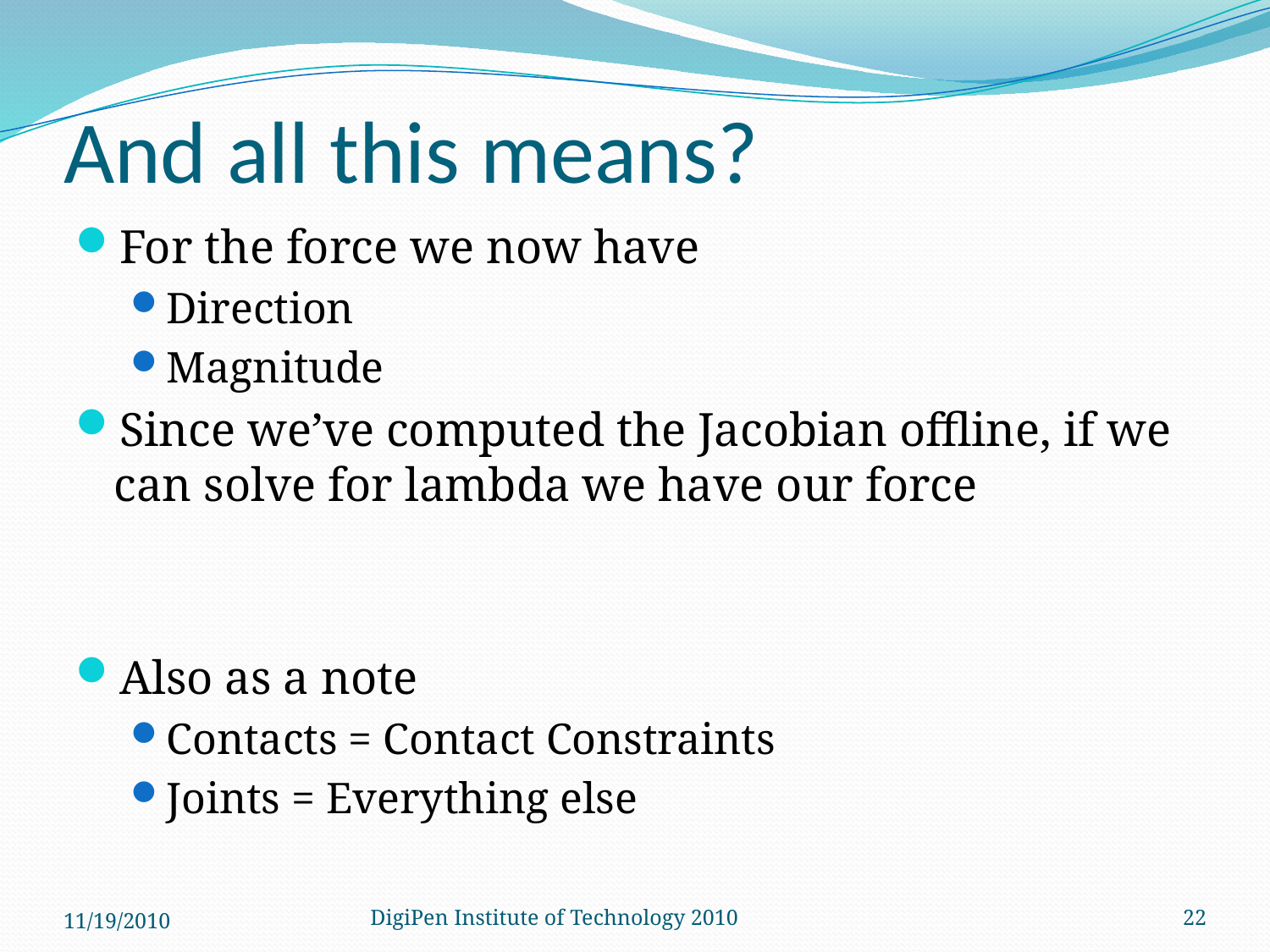

# And all this means?
For the force we now have
Direction
Magnitude
Since we’ve computed the Jacobian offline, if we can solve for lambda we have our force

Also as a note
Contacts = Contact Constraints
Joints = Everything else
11/19/2010
DigiPen Institute of Technology 2010
22